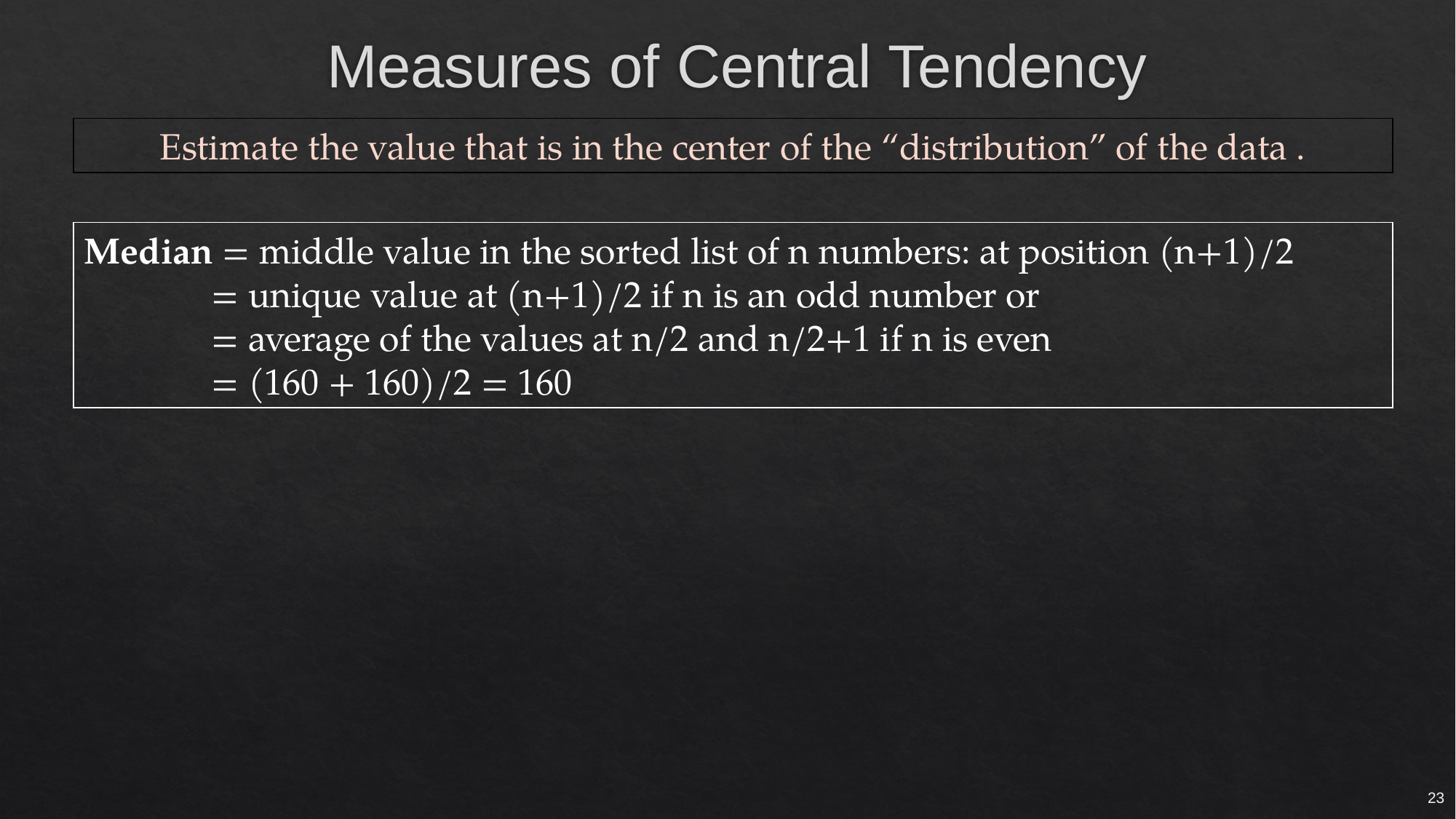

# Measures of Central Tendency
Estimate the value that is in the center of the “distribution” of the data .
Median = middle value in the sorted list of n numbers: at position (n+1)/2
              = unique value at (n+1)/2 if n is an odd number or
              = average of the values at n/2 and n/2+1 if n is even
              = (160 + 160)/2 = 160
23